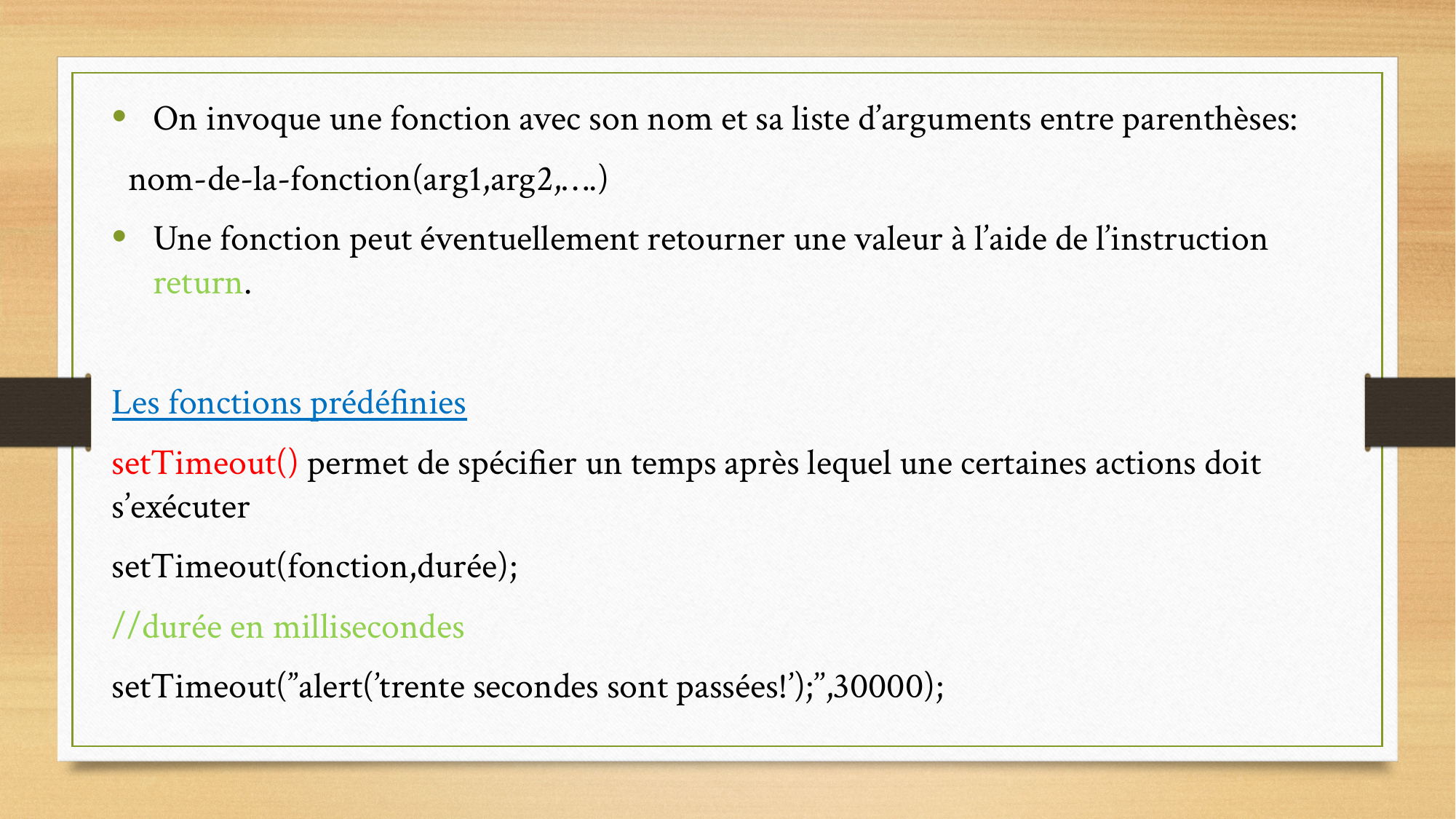

On invoque une fonction avec son nom et sa liste d’arguments entre parenthèses:
  nom-de-la-fonction(arg1,arg2,….)
Une fonction peut éventuellement retourner une valeur à l’aide de l’instruction return.

Les fonctions prédéfinies
setTimeout() permet de spécifier un temps après lequel une certaines actions doit s’exécuter
setTimeout(fonction,durée);
//durée en millisecondes
setTimeout(’’alert(’trente secondes sont passées!’);’’,30000);